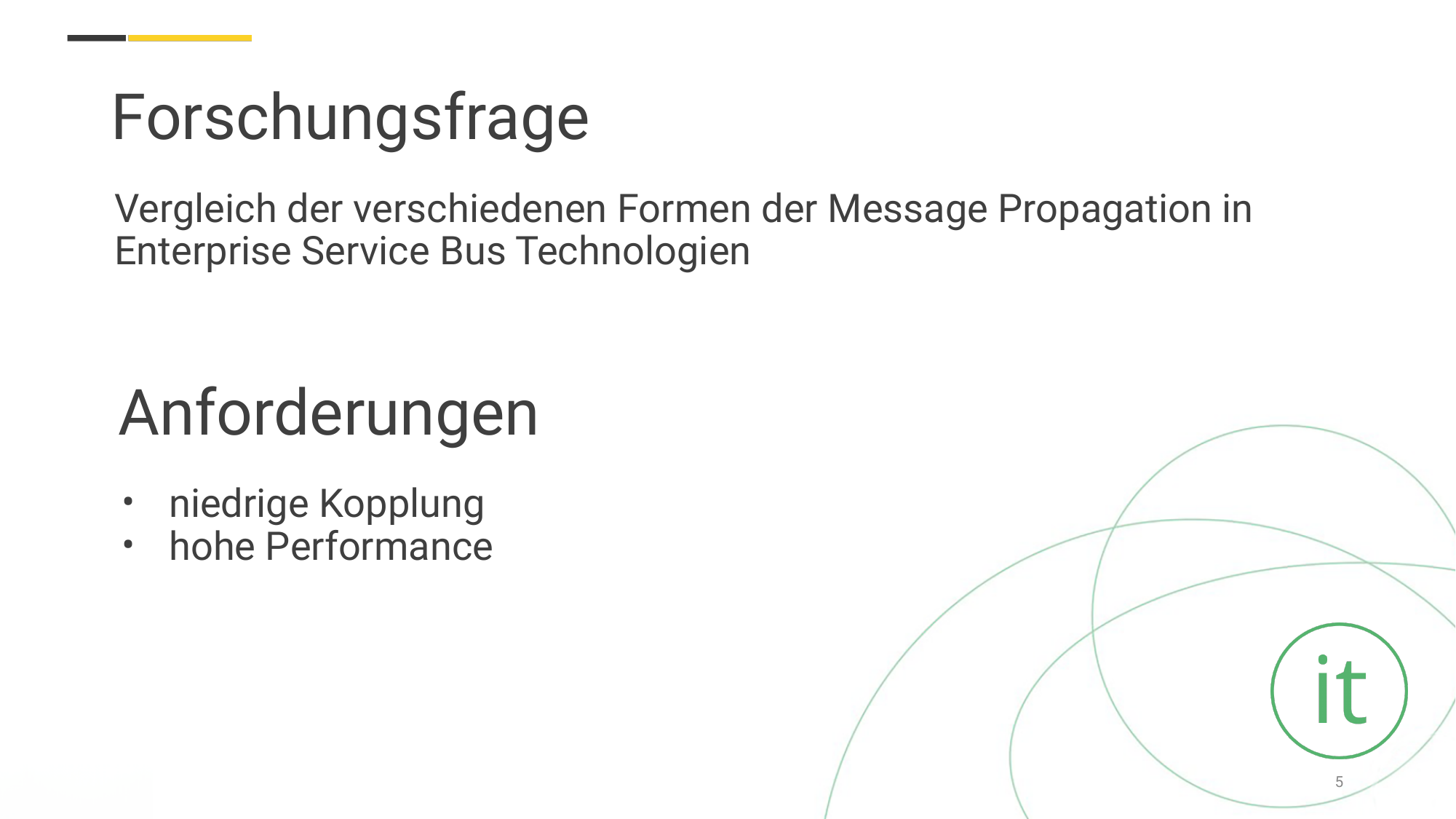

# Forschungsfrage
Vergleich der verschiedenen Formen der Message Propagation in Enterprise Service Bus Technologien
Anforderungen
niedrige Kopplung
hohe Performance
5